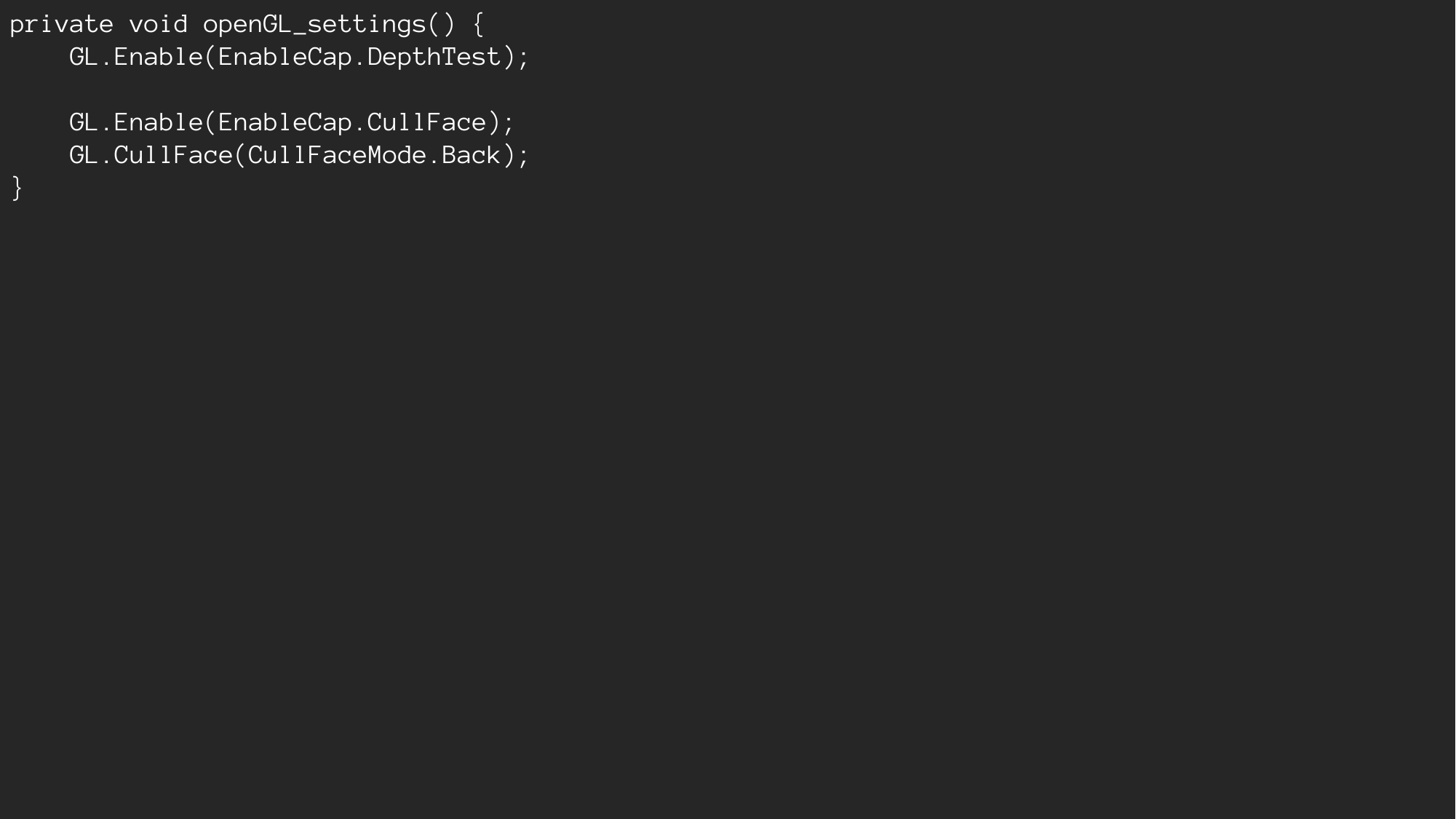

private void openGL_settings() {
    GL.Enable(EnableCap.DepthTest);

    GL.Enable(EnableCap.CullFace);
    GL.CullFace(CullFaceMode.Back);
}